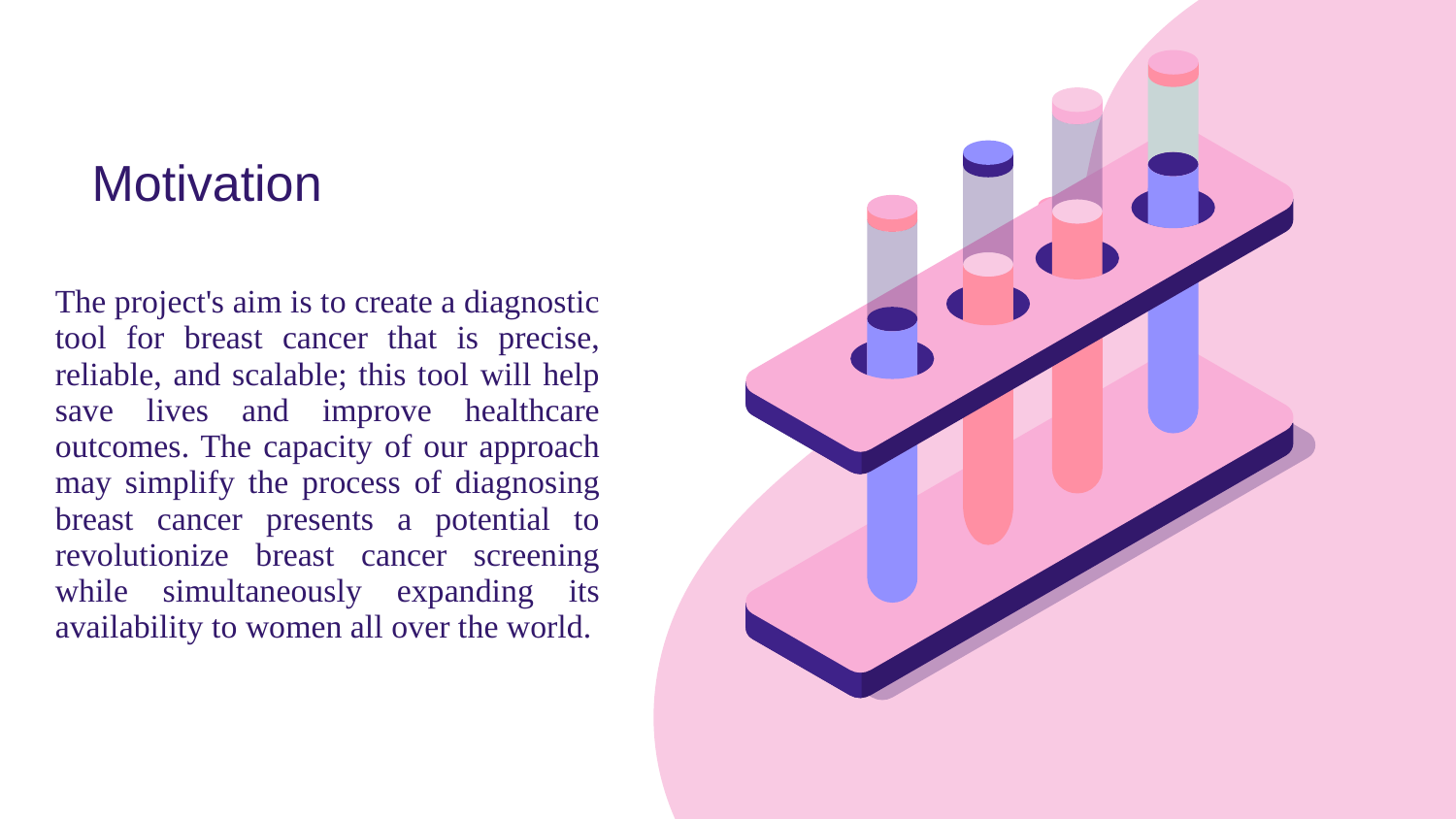

# Motivation

The project's aim is to create a diagnostic tool for breast cancer that is precise, reliable, and scalable; this tool will help save lives and improve healthcare outcomes. The capacity of our approach may simplify the process of diagnosing breast cancer presents a potential to revolutionize breast cancer screening while simultaneously expanding its availability to women all over the world.